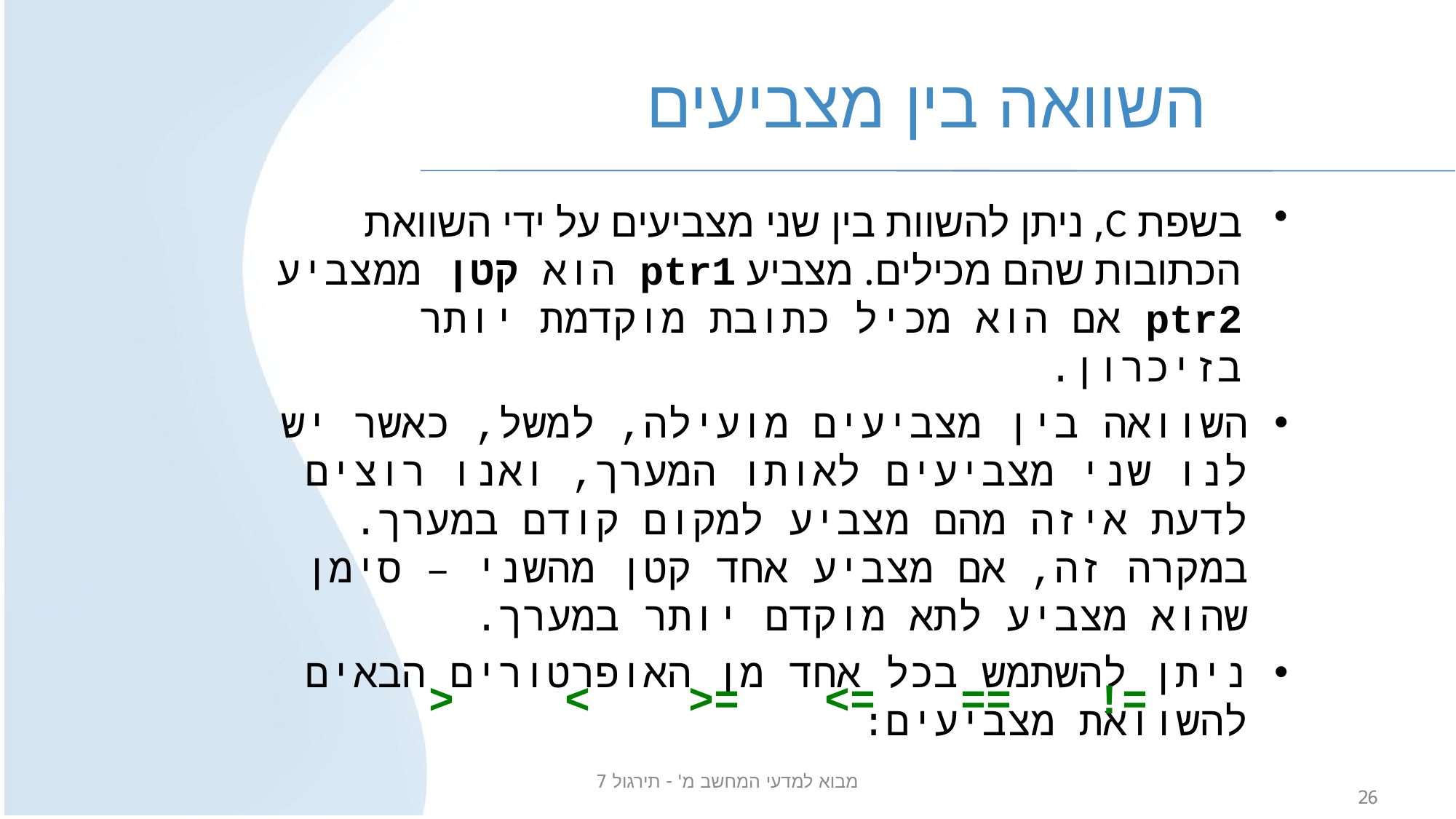

# השוואה בין מצביעים
בשפת C, ניתן להשוות בין שני מצביעים על ידי השוואת הכתובות שהם מכילים. מצביע ptr1 הוא קטן ממצביע ptr2 אם הוא מכיל כתובת מוקדמת יותר בזיכרון.
השוואה בין מצביעים מועילה, למשל, כאשר יש לנו שני מצביעים לאותו המערך, ואנו רוצים לדעת איזה מהם מצביע למקום קודם במערך. במקרה זה, אם מצביע אחד קטן מהשני – סימן שהוא מצביע לתא מוקדם יותר במערך.
ניתן להשתמש בכל אחד מן האופרטורים הבאים להשוואת מצביעים:

| > | < | >= | <= | == | != |
| --- | --- | --- | --- | --- | --- |
מבוא למדעי המחשב מ' - תירגול 7
26